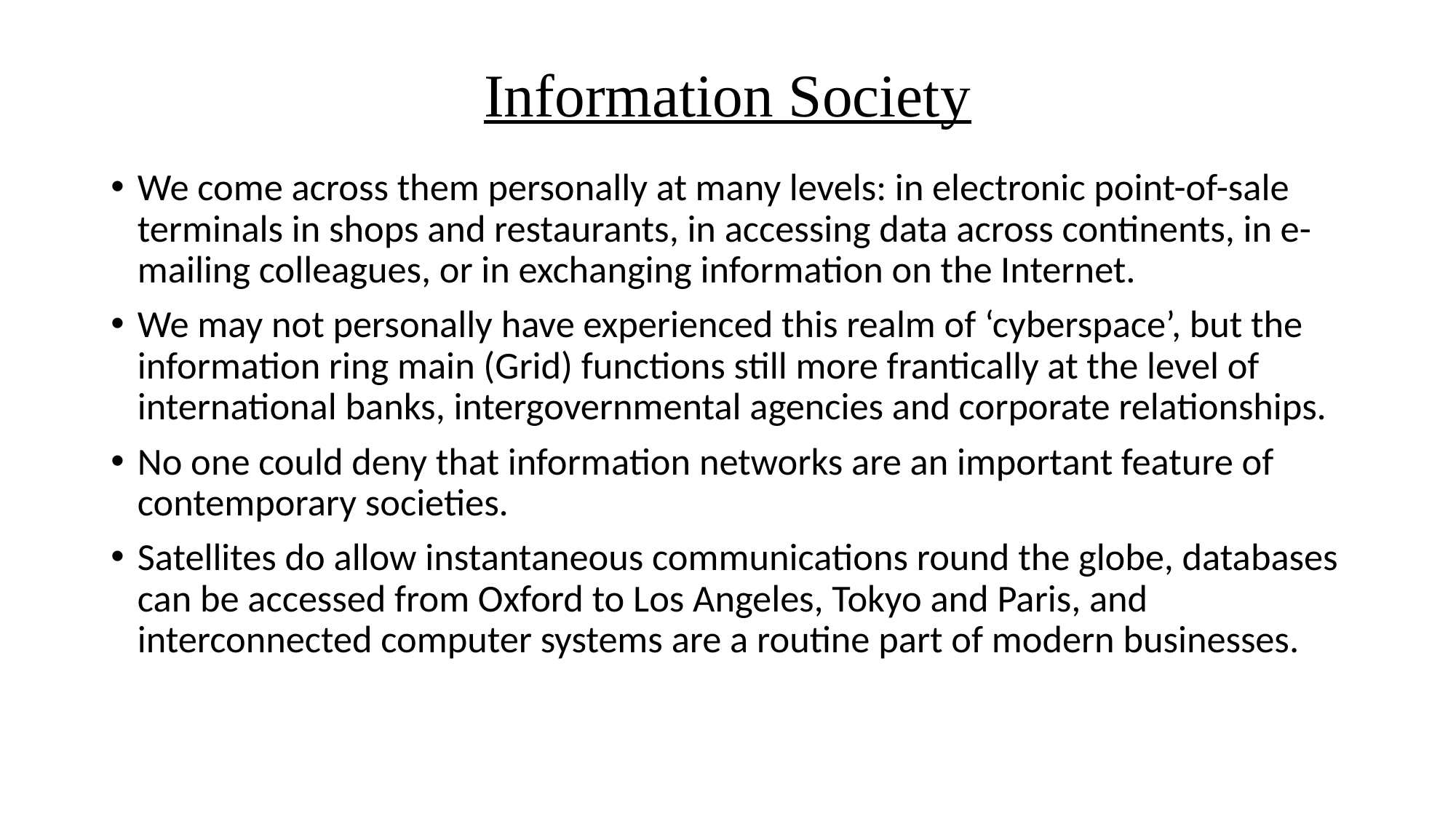

# Information Society
We come across them personally at many levels: in electronic point-of-sale terminals in shops and restaurants, in accessing data across continents, in e-mailing colleagues, or in exchanging information on the Internet.
We may not personally have experienced this realm of ‘cyberspace’, but the information ring main (Grid) functions still more frantically at the level of international banks, intergovernmental agencies and corporate relationships.
No one could deny that information networks are an important feature of contemporary societies.
Satellites do allow instantaneous communications round the globe, databases can be accessed from Oxford to Los Angeles, Tokyo and Paris, and interconnected computer systems are a routine part of modern businesses.